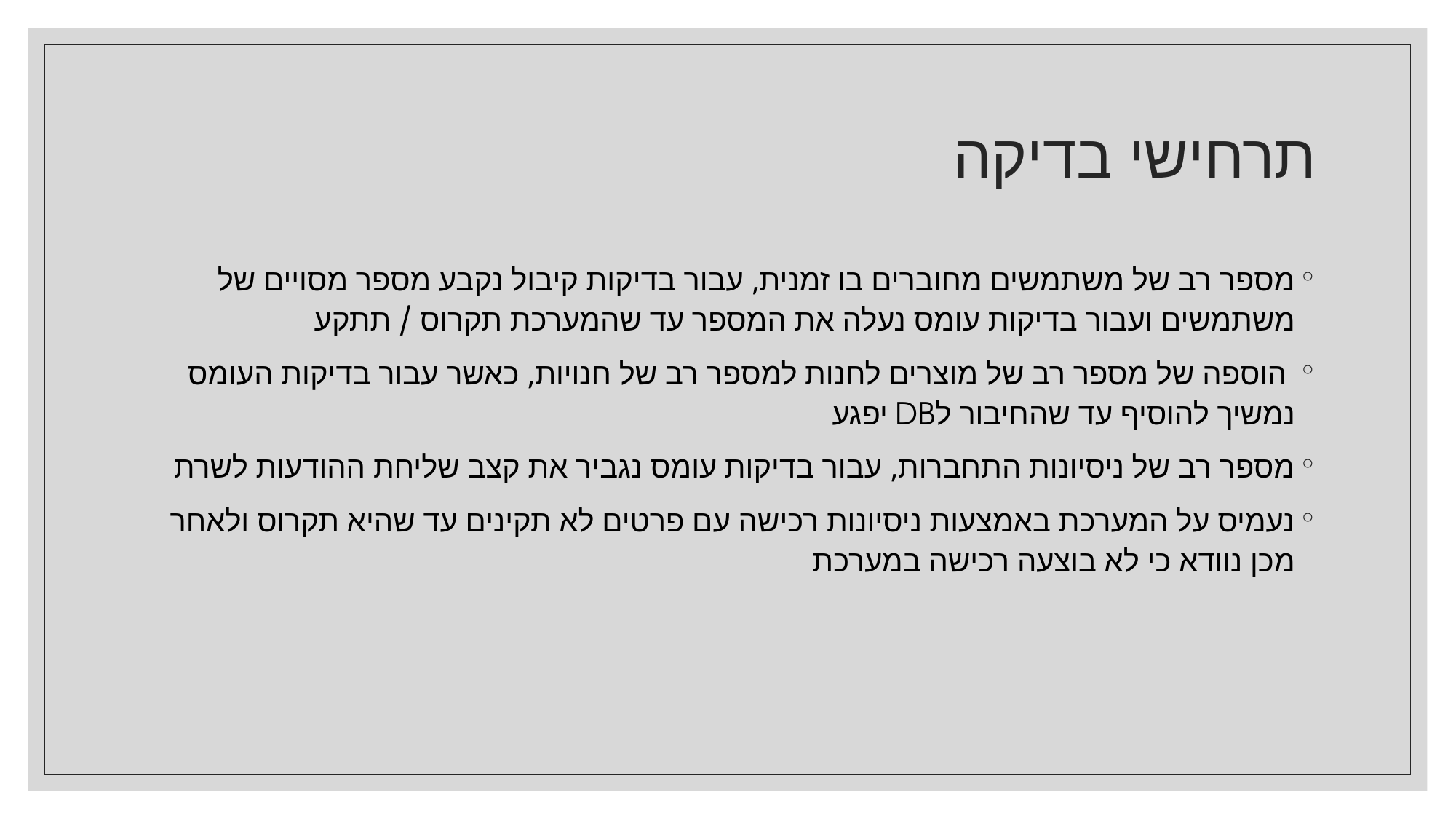

# תרחישי בדיקה
מספר רב של משתמשים מחוברים בו זמנית, עבור בדיקות קיבול נקבע מספר מסויים של משתמשים ועבור בדיקות עומס נעלה את המספר עד שהמערכת תקרוס / תתקע
 הוספה של מספר רב של מוצרים לחנות למספר רב של חנויות, כאשר עבור בדיקות העומס נמשיך להוסיף עד שהחיבור לDB יפגע
מספר רב של ניסיונות התחברות, עבור בדיקות עומס נגביר את קצב שליחת ההודעות לשרת
נעמיס על המערכת באמצעות ניסיונות רכישה עם פרטים לא תקינים עד שהיא תקרוס ולאחר מכן נוודא כי לא בוצעה רכישה במערכת